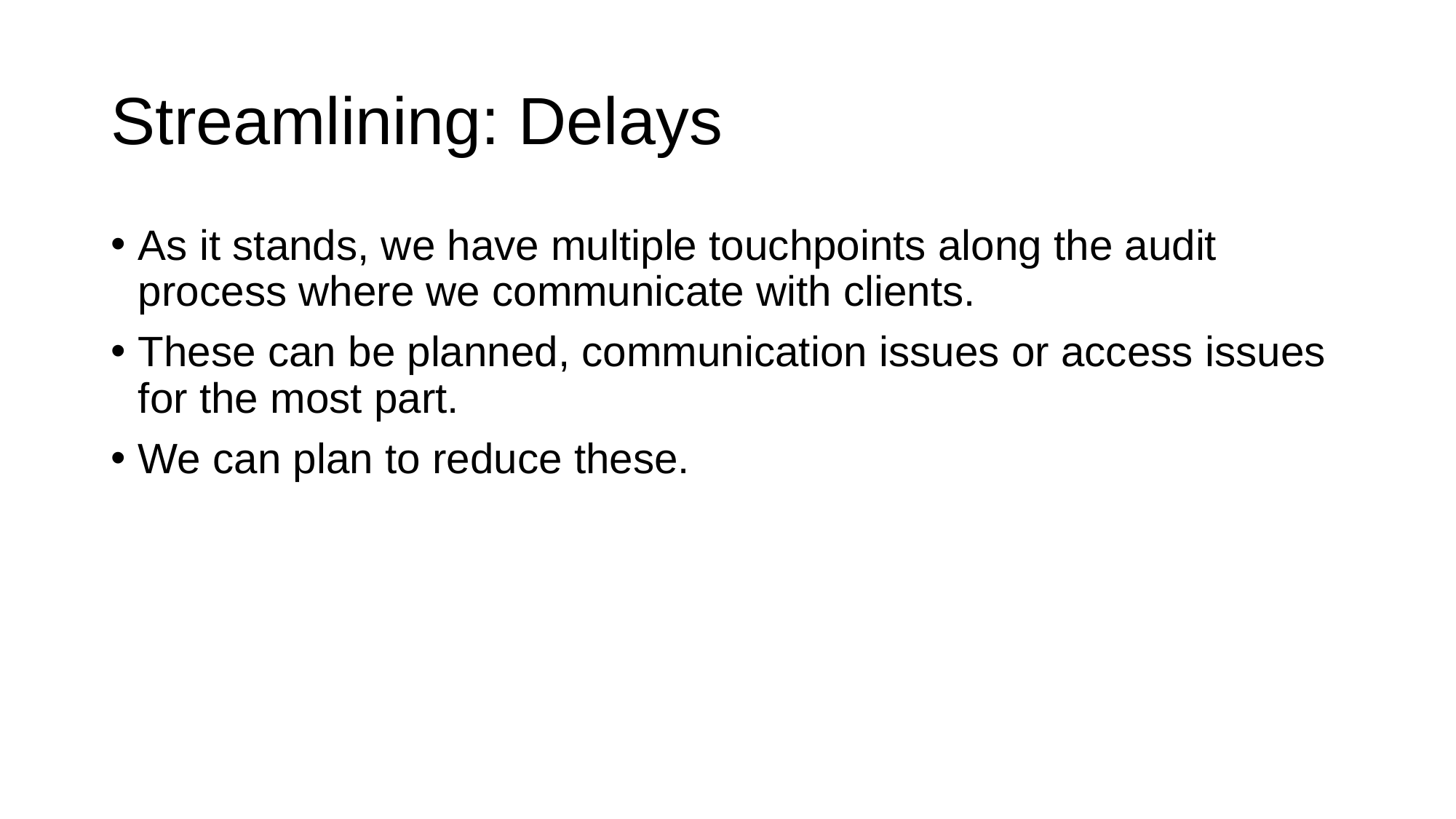

# Streamlining: Delays
As it stands, we have multiple touchpoints along the audit process where we communicate with clients.
These can be planned, communication issues or access issues for the most part.
We can plan to reduce these.